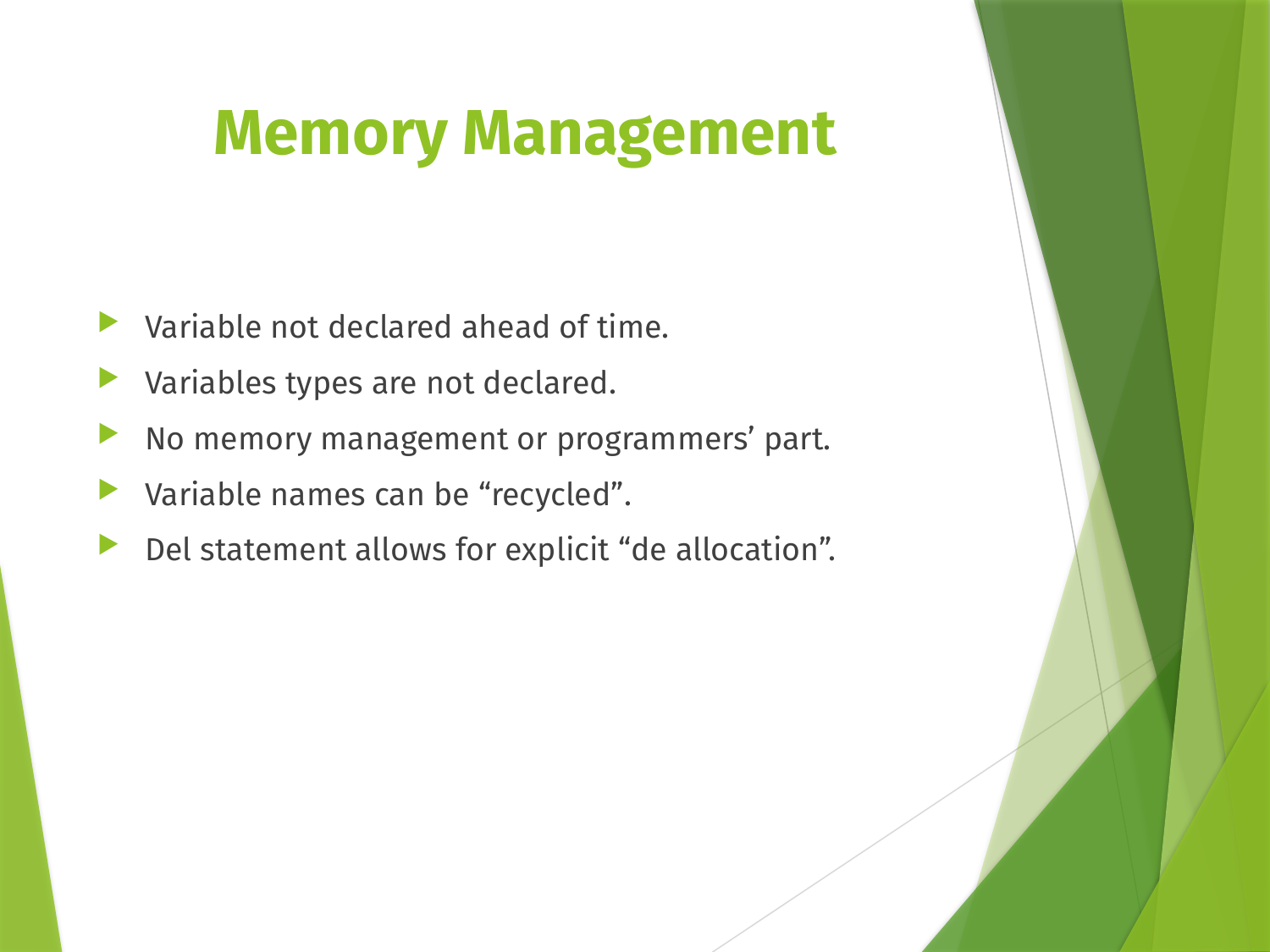

# Memory Management
Variable not declared ahead of time.
Variables types are not declared.
No memory management or programmers’ part.
Variable names can be “recycled”.
Del statement allows for explicit “de allocation”.